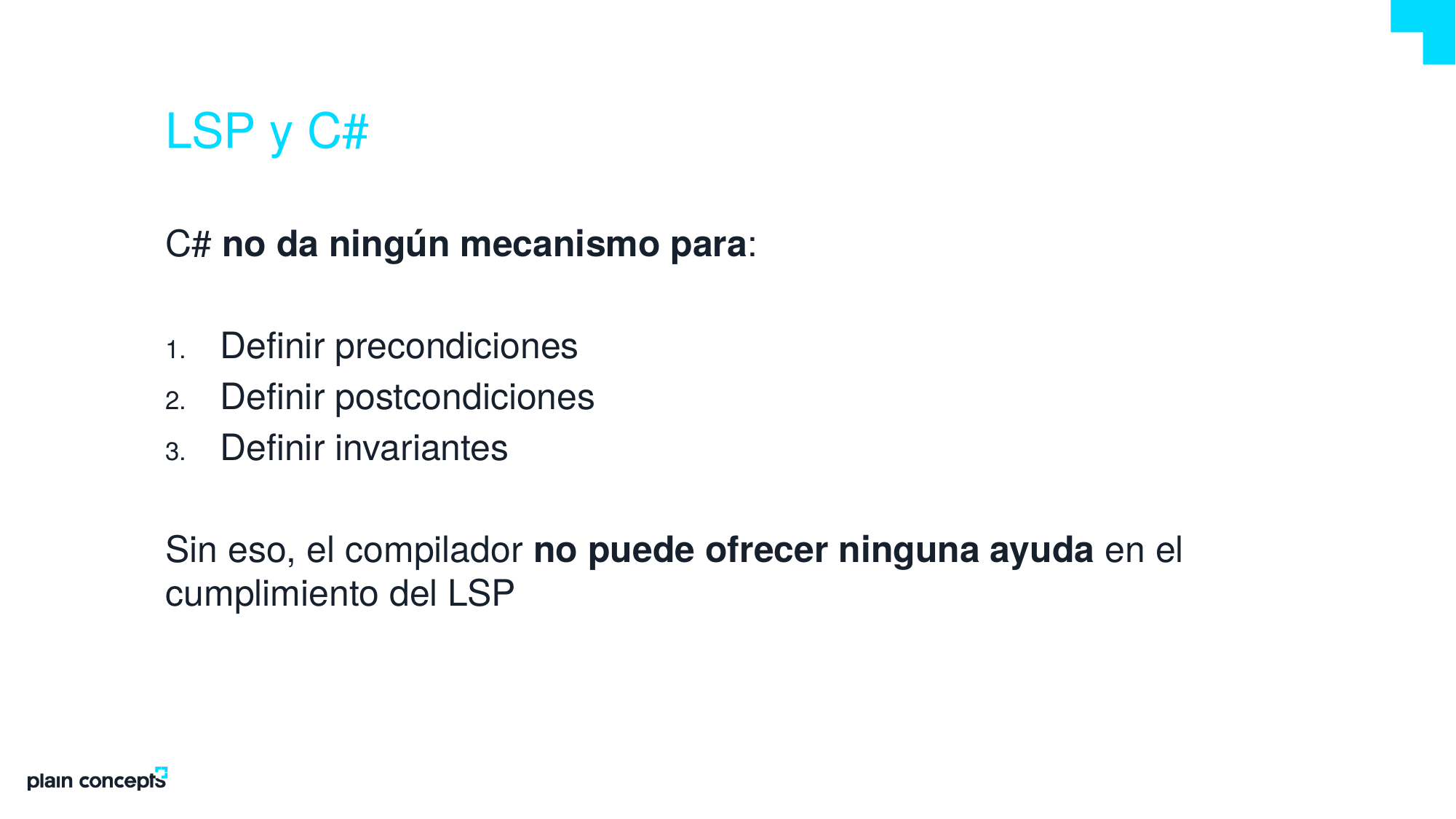

# LSP y C#
C# no da ningún mecanismo para:

Definir precondiciones
Definir postcondiciones
Definir invariantes

Sin eso, el compilador no puede ofrecer ninguna ayuda en el cumplimiento del LSP